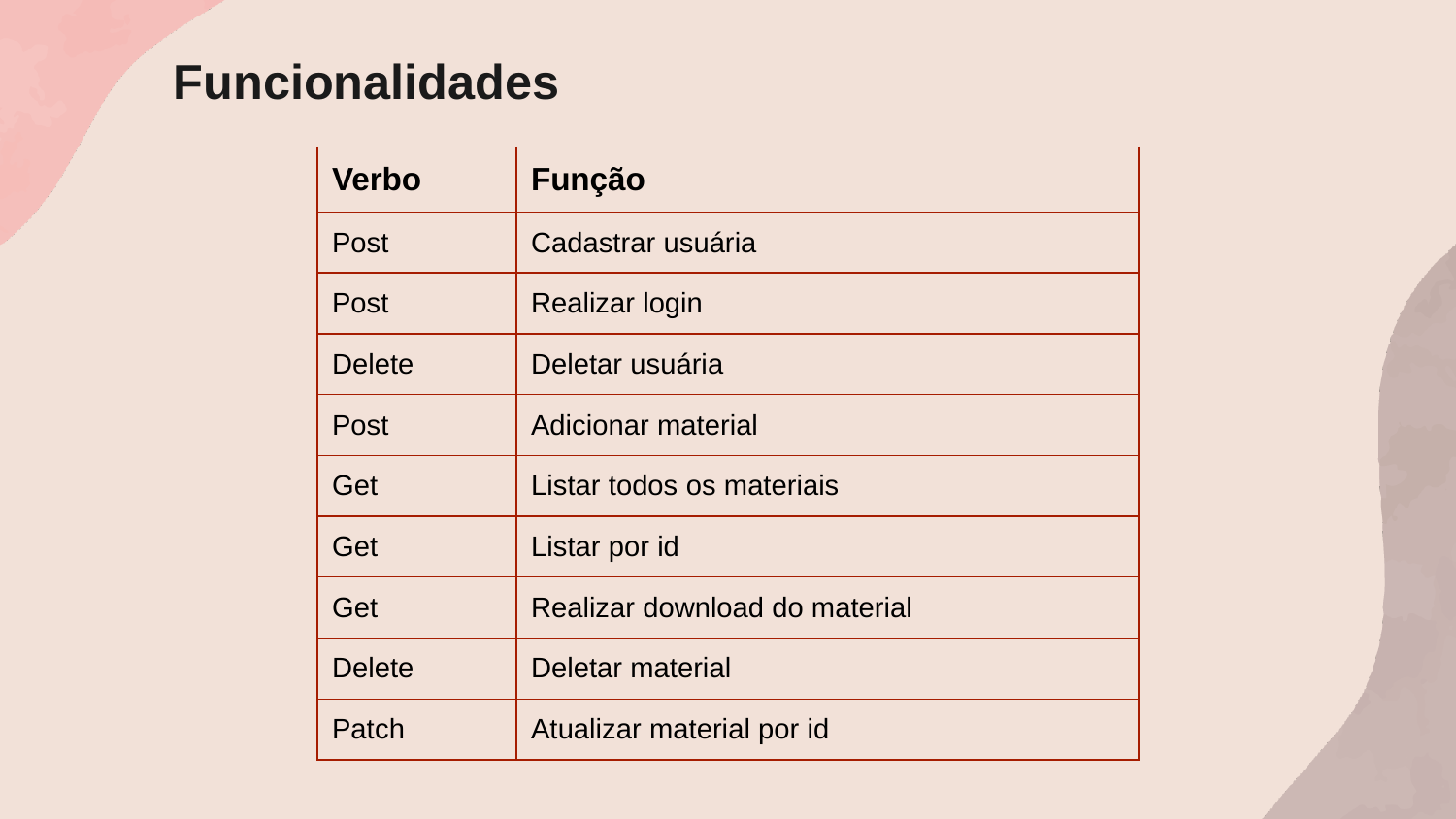

Funcionalidades
| Verbo | Função |
| --- | --- |
| Post | Cadastrar usuária |
| Post | Realizar login |
| Delete | Deletar usuária |
| Post | Adicionar material |
| Get | Listar todos os materiais |
| Get | Listar por id |
| Get | Realizar download do material |
| Delete | Deletar material |
| Patch | Atualizar material por id |